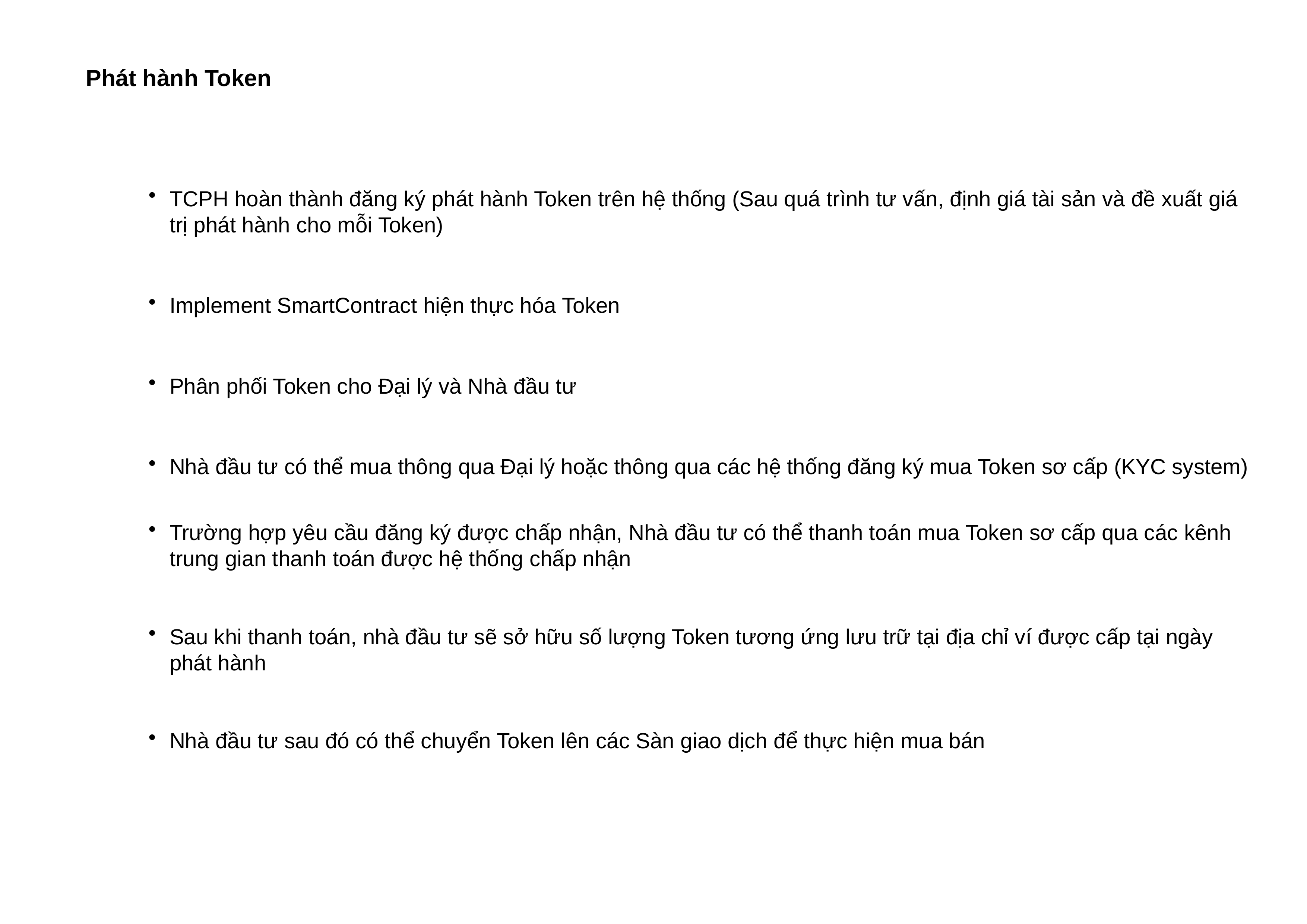

Phát hành Token
TCPH hoàn thành đăng ký phát hành Token trên hệ thống (Sau quá trình tư vấn, định giá tài sản và đề xuất giá trị phát hành cho mỗi Token)

Implement SmartContract hiện thực hóa Token

Phân phối Token cho Đại lý và Nhà đầu tư

Nhà đầu tư có thể mua thông qua Đại lý hoặc thông qua các hệ thống đăng ký mua Token sơ cấp (KYC system)

Trường hợp yêu cầu đăng ký được chấp nhận, Nhà đầu tư có thể thanh toán mua Token sơ cấp qua các kênh trung gian thanh toán được hệ thống chấp nhận

Sau khi thanh toán, nhà đầu tư sẽ sở hữu số lượng Token tương ứng lưu trữ tại địa chỉ ví được cấp tại ngày phát hành

Nhà đầu tư sau đó có thể chuyển Token lên các Sàn giao dịch để thực hiện mua bán